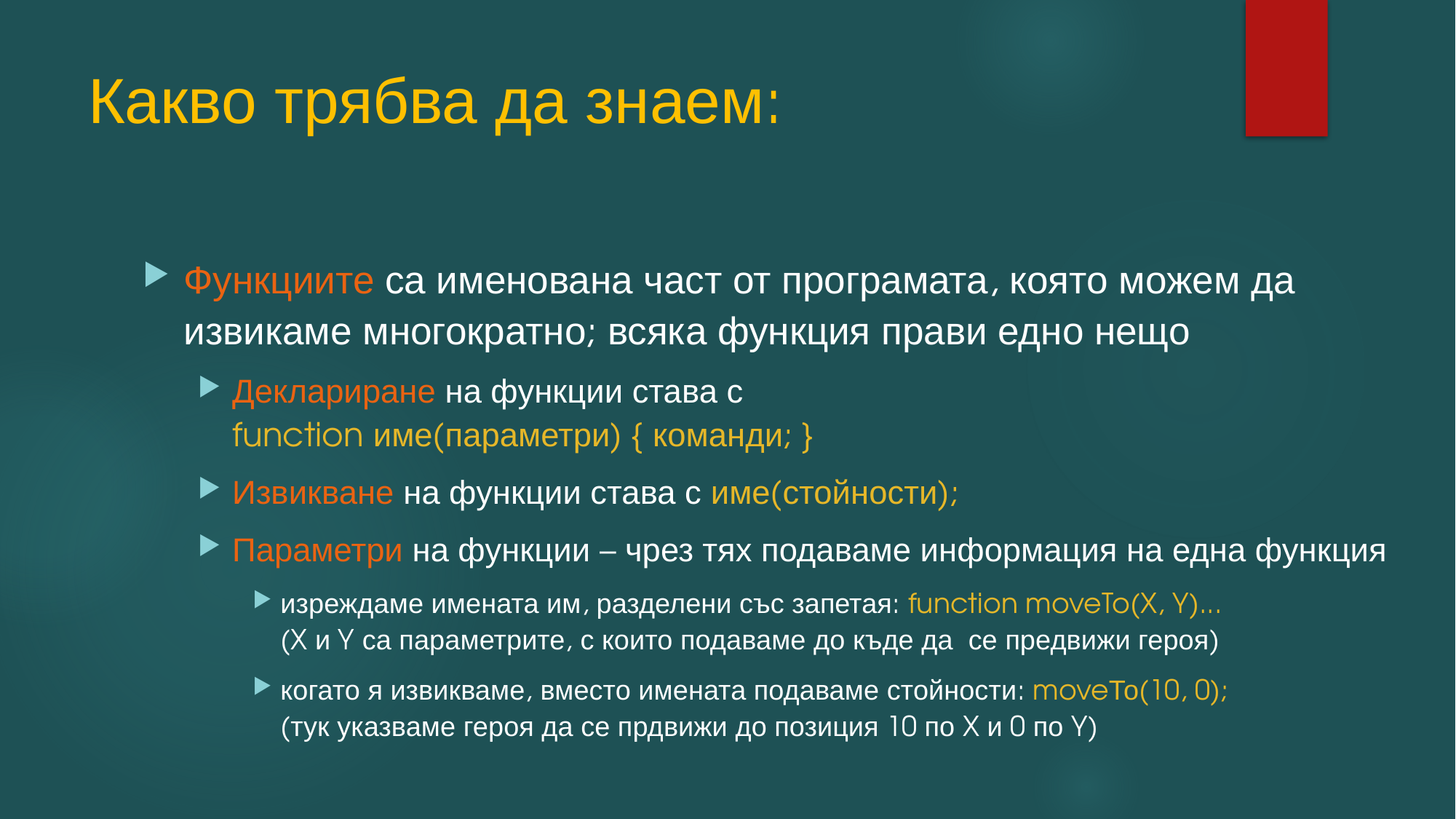

# Какво трябва да знаем:
Функциите са именована част от програмата, която можем да извикаме многократно; всяка функция прави едно нещо
Деклариране на функции става с
function име(параметри) { команди; }
Извикване на функции става с име(стойности);
Параметри на функции – чрез тях подаваме информация на една функция
изреждаме имената им, разделени със запетая: function moveTo(X, Y)...
(X и Y са параметрите, с които подаваме до къде да  се предвижи героя)
когато я извикваме, вместо имената подаваме стойности: moveТо(10, 0);
(тук указваме героя да се прдвижи до позиция 10 по X и 0 по Y)